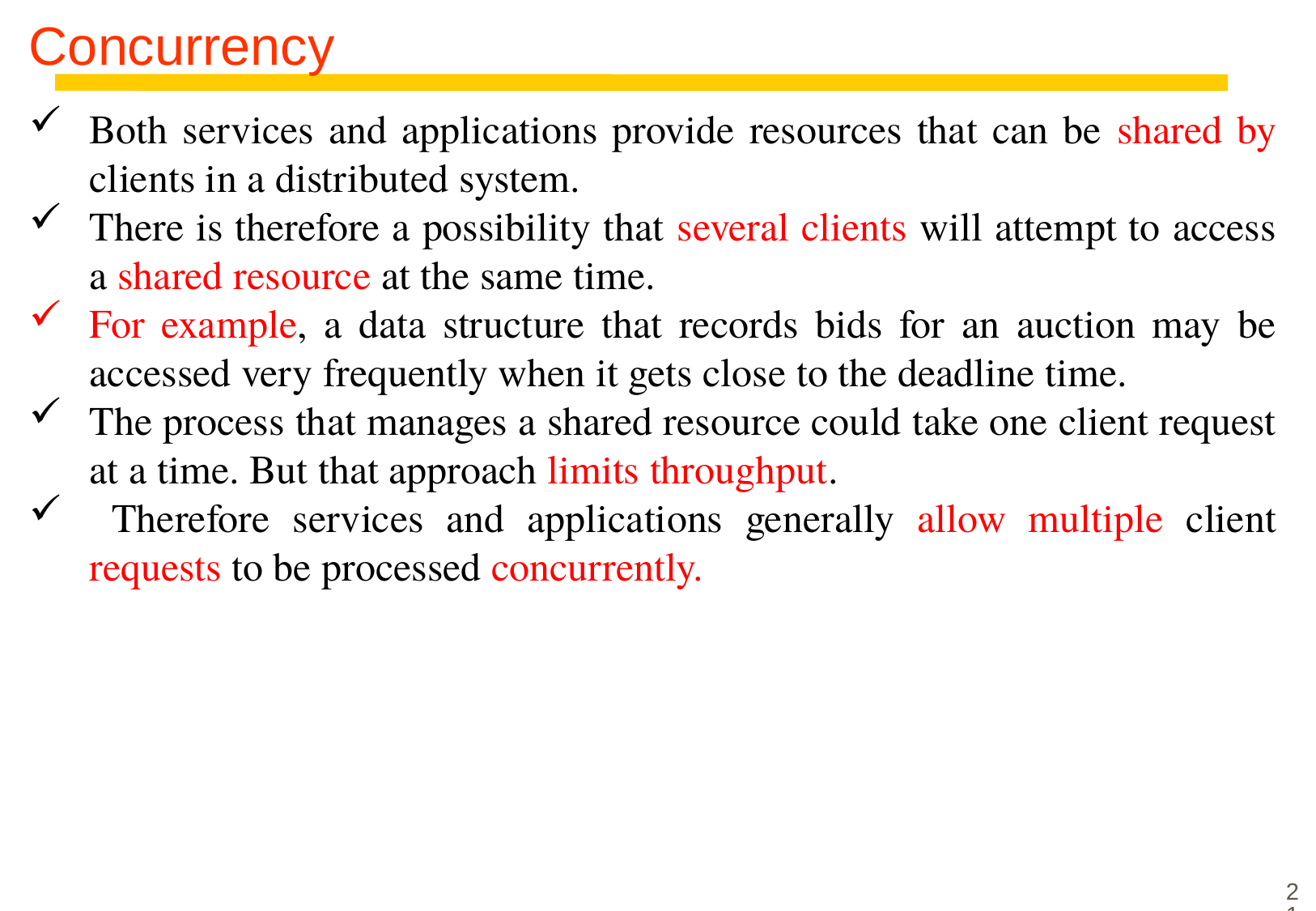

# Concurrency

Both services and applications provide resources that can be shared by clients in a distributed system.
There is therefore a possibility that several clients will attempt to access a shared resource at the same time.
For example, a data structure that records bids for an auction may be accessed very frequently when it gets close to the deadline time.
The process that manages a shared resource could take one client request at a time. But that approach limits throughput.
 Therefore services and applications generally allow multiple client requests to be processed concurrently.
21